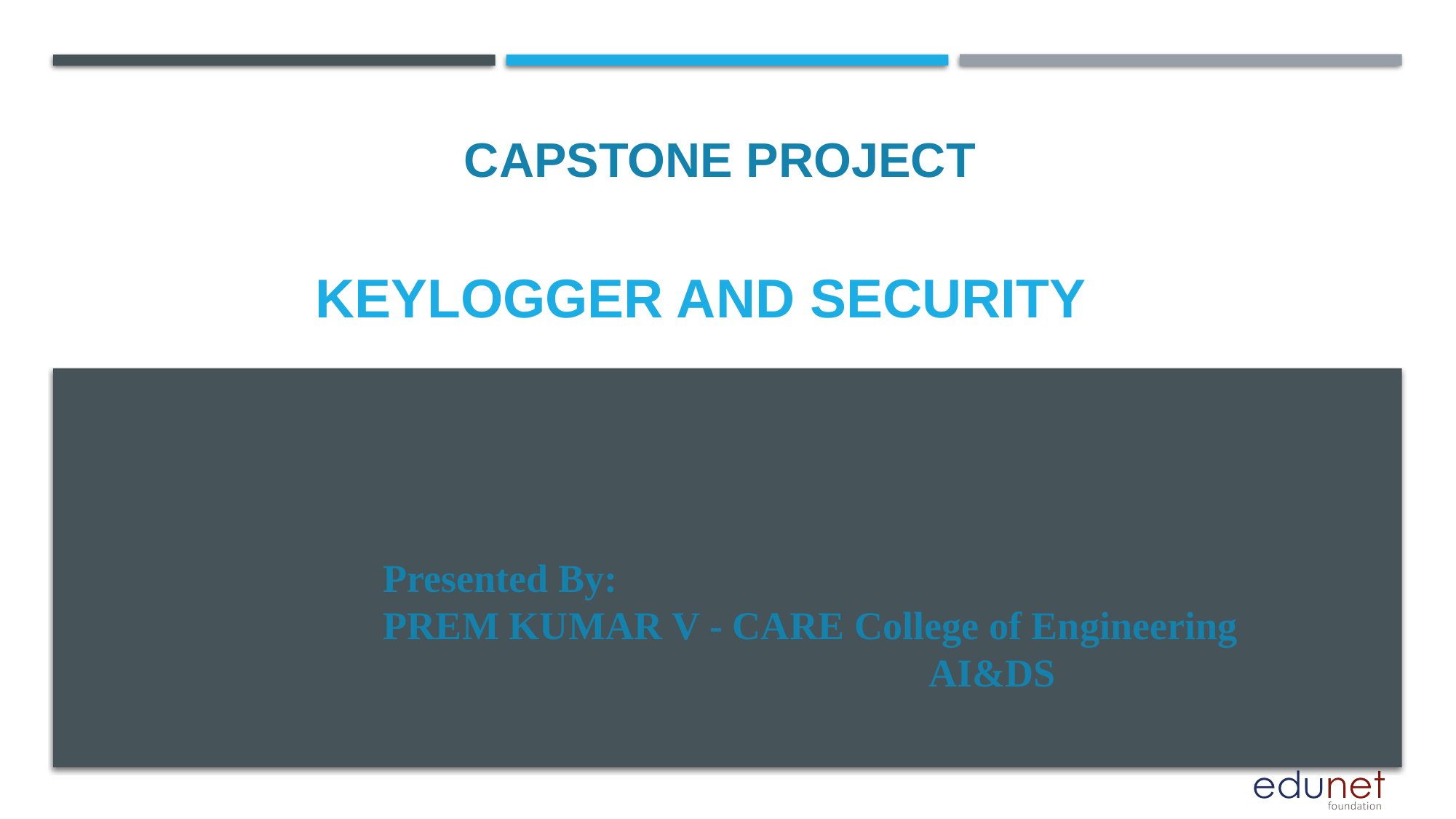

CAPSTONE PROJECT
# KEYLOGGER and security
Presented By:
PREM KUMAR V - CARE College of Engineering
					AI&DS